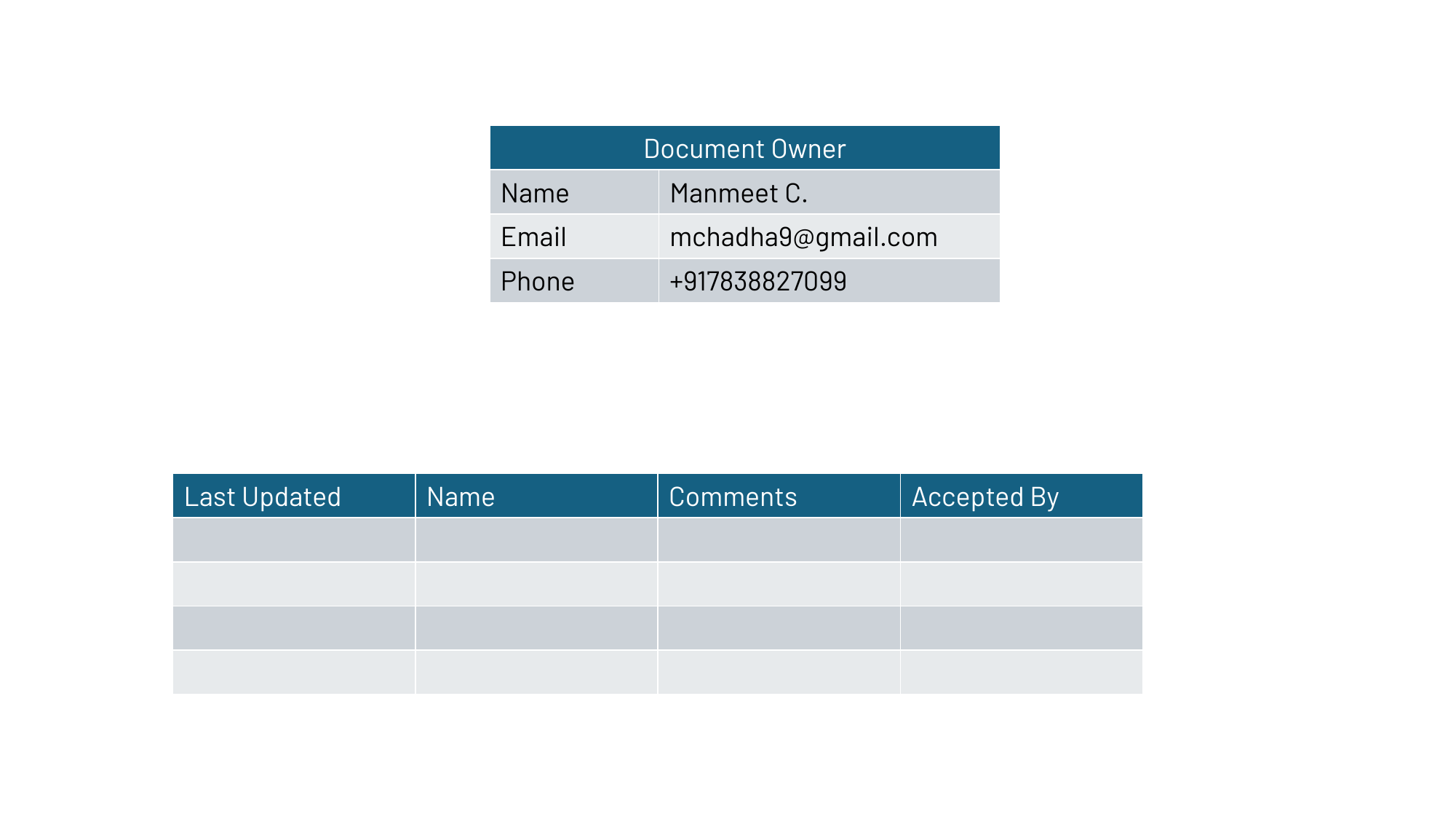

| Document Owner |  |
| --- | --- |
| Name | Manmeet C. |
| Email | mchadha9@gmail.com |
| Phone | +917838827099 |
| Last Updated | Name | Comments | Accepted By |
| --- | --- | --- | --- |
|  |  |  |  |
|  |  |  |  |
|  |  |  |  |
|  |  |  |  |